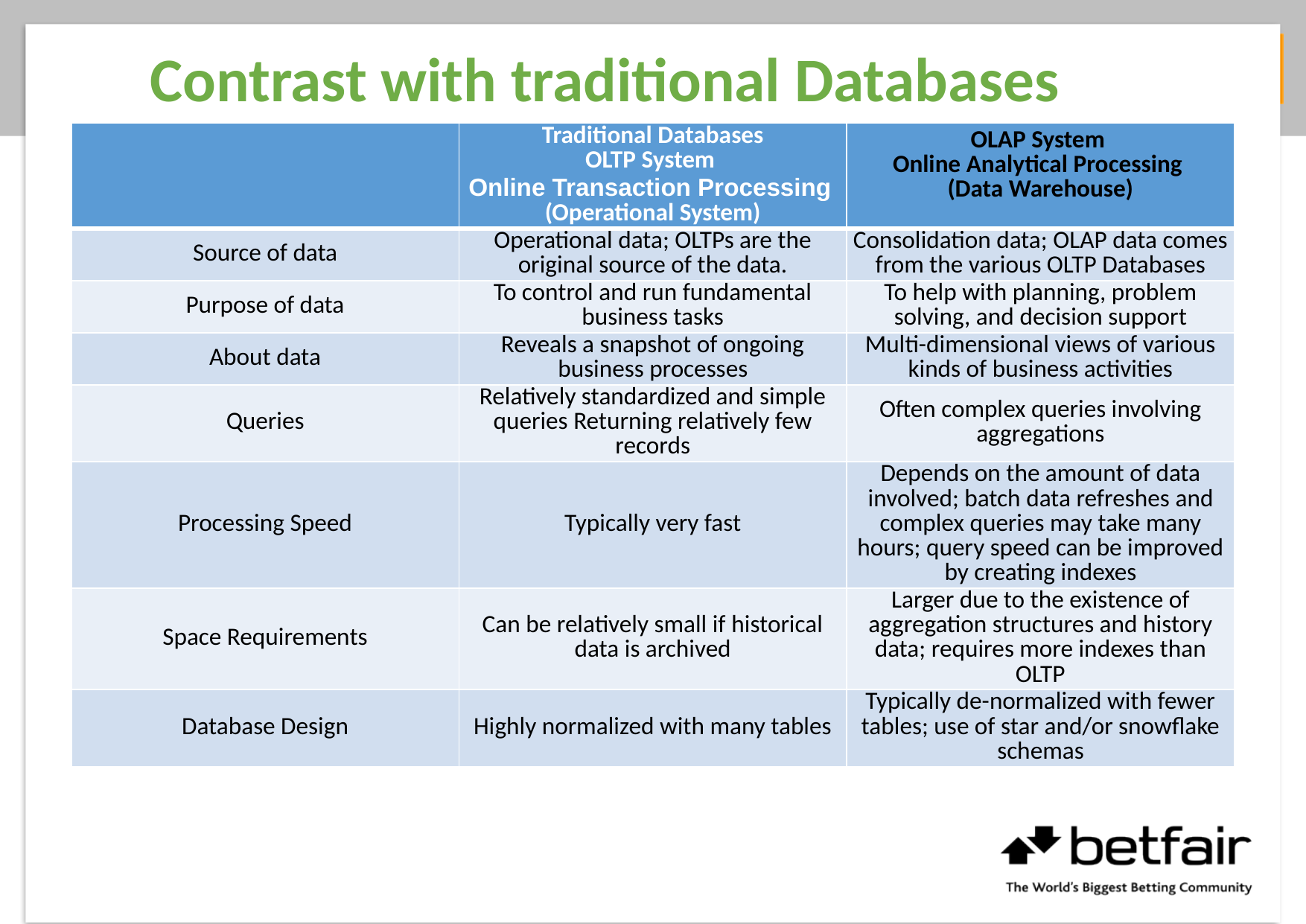

# Contrast with traditional Databases
|  | Traditional Databases OLTP System  Online Transaction Processing  (Operational System) | OLAP System  Online Analytical Processing  (Data Warehouse) |
| --- | --- | --- |
| Source of data | Operational data; OLTPs are the original source of the data. | Consolidation data; OLAP data comes from the various OLTP Databases |
| Purpose of data | To control and run fundamental business tasks | To help with planning, problem solving, and decision support |
| About data | Reveals a snapshot of ongoing business processes | Multi-dimensional views of various kinds of business activities |
| Queries | Relatively standardized and simple queries Returning relatively few records | Often complex queries involving aggregations |
| Processing Speed | Typically very fast | Depends on the amount of data involved; batch data refreshes and complex queries may take many hours; query speed can be improved by creating indexes |
| Space Requirements | Can be relatively small if historical data is archived | Larger due to the existence of aggregation structures and history data; requires more indexes than OLTP |
| Database Design | Highly normalized with many tables | Typically de-normalized with fewer tables; use of star and/or snowflake schemas |